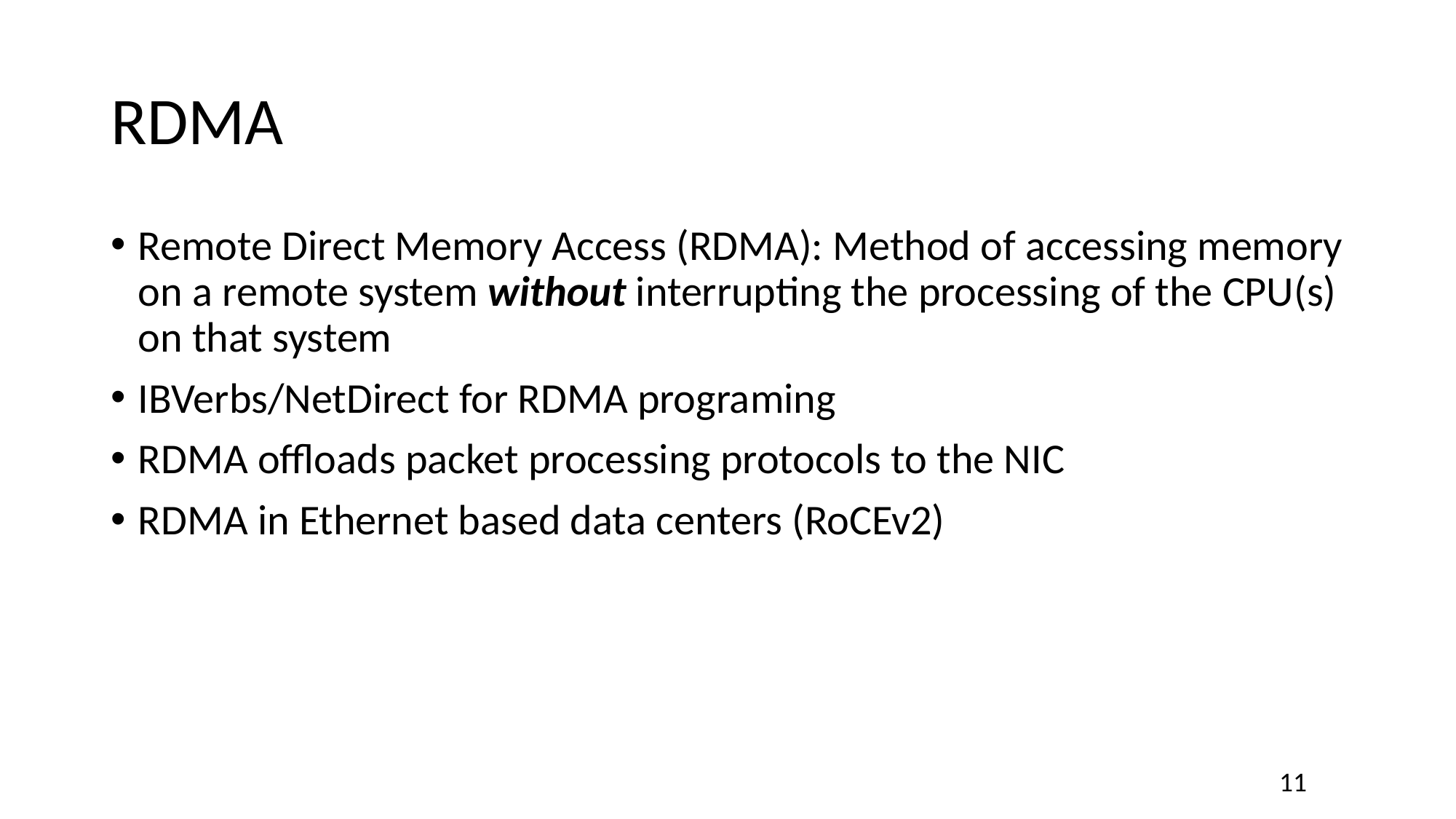

# RDMA
Remote Direct Memory Access (RDMA): Method of accessing memory on a remote system without interrupting the processing of the CPU(s) on that system
IBVerbs/NetDirect for RDMA programing
RDMA offloads packet processing protocols to the NIC
RDMA in Ethernet based data centers (RoCEv2)